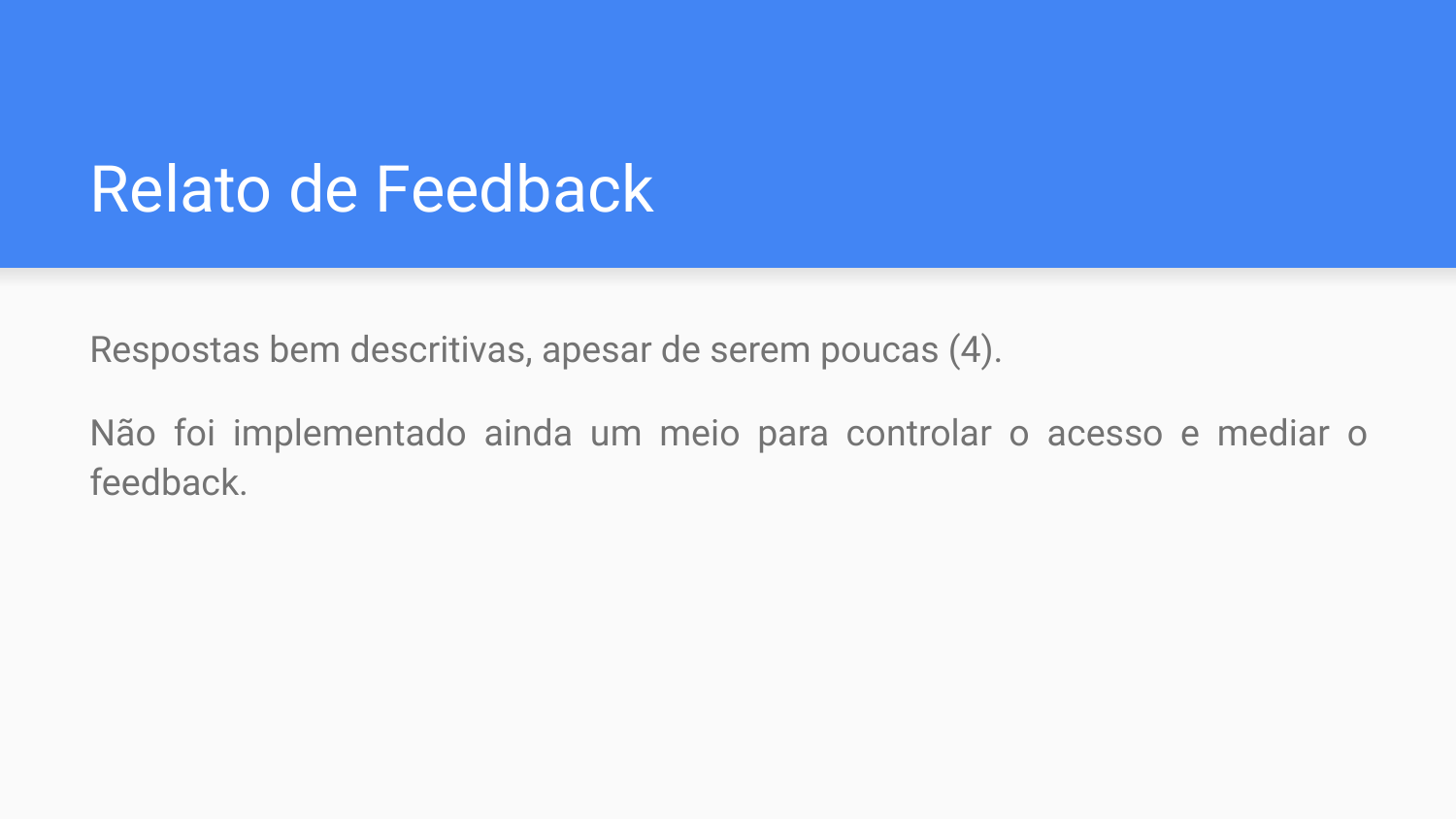

# Relato de Feedback
Respostas bem descritivas, apesar de serem poucas (4).
Não foi implementado ainda um meio para controlar o acesso e mediar o feedback.